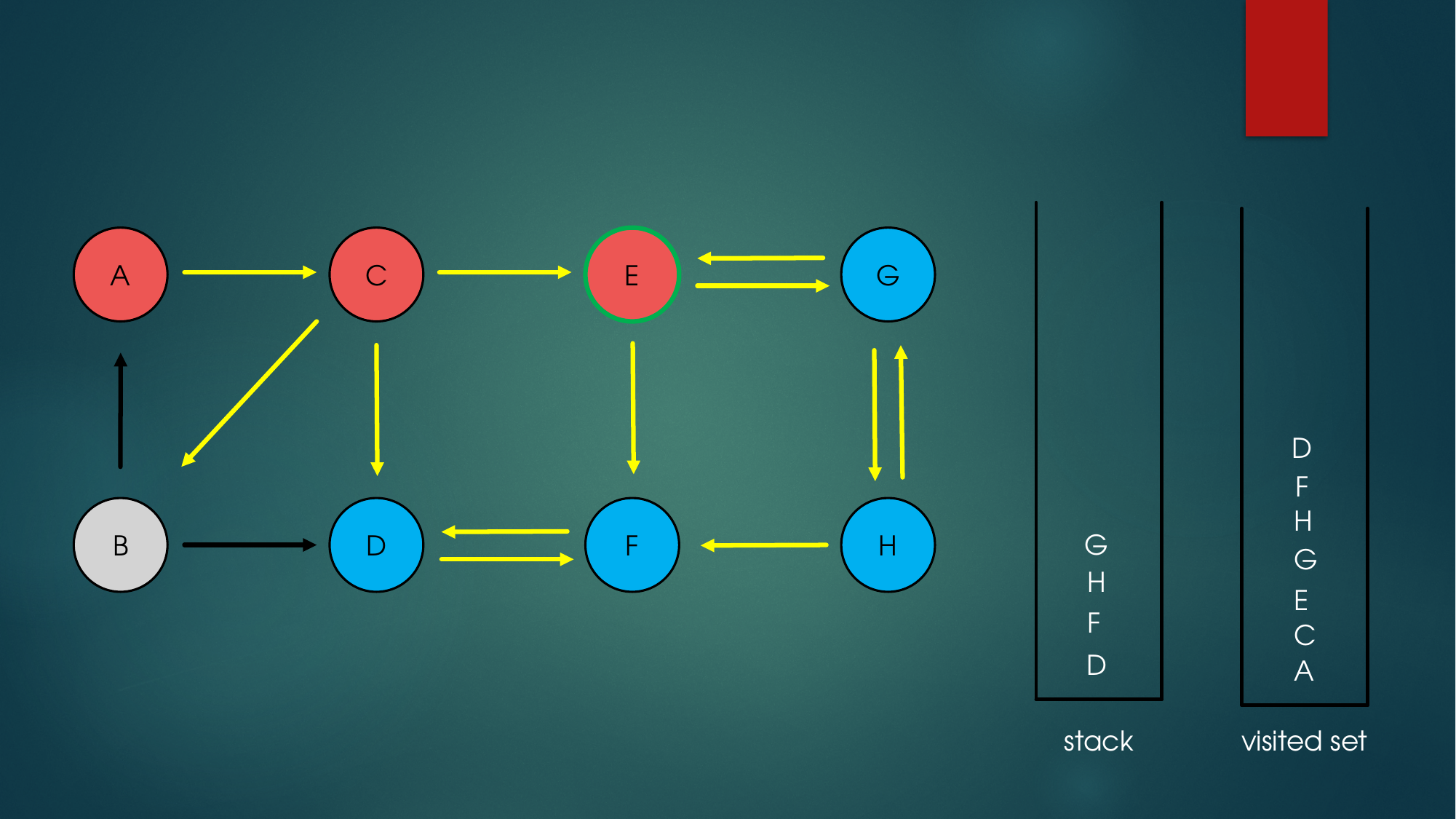

A
C
E
G
D
F
B
D
F
H
H
G
G
H
E
F
C
D
A
stack
visited set